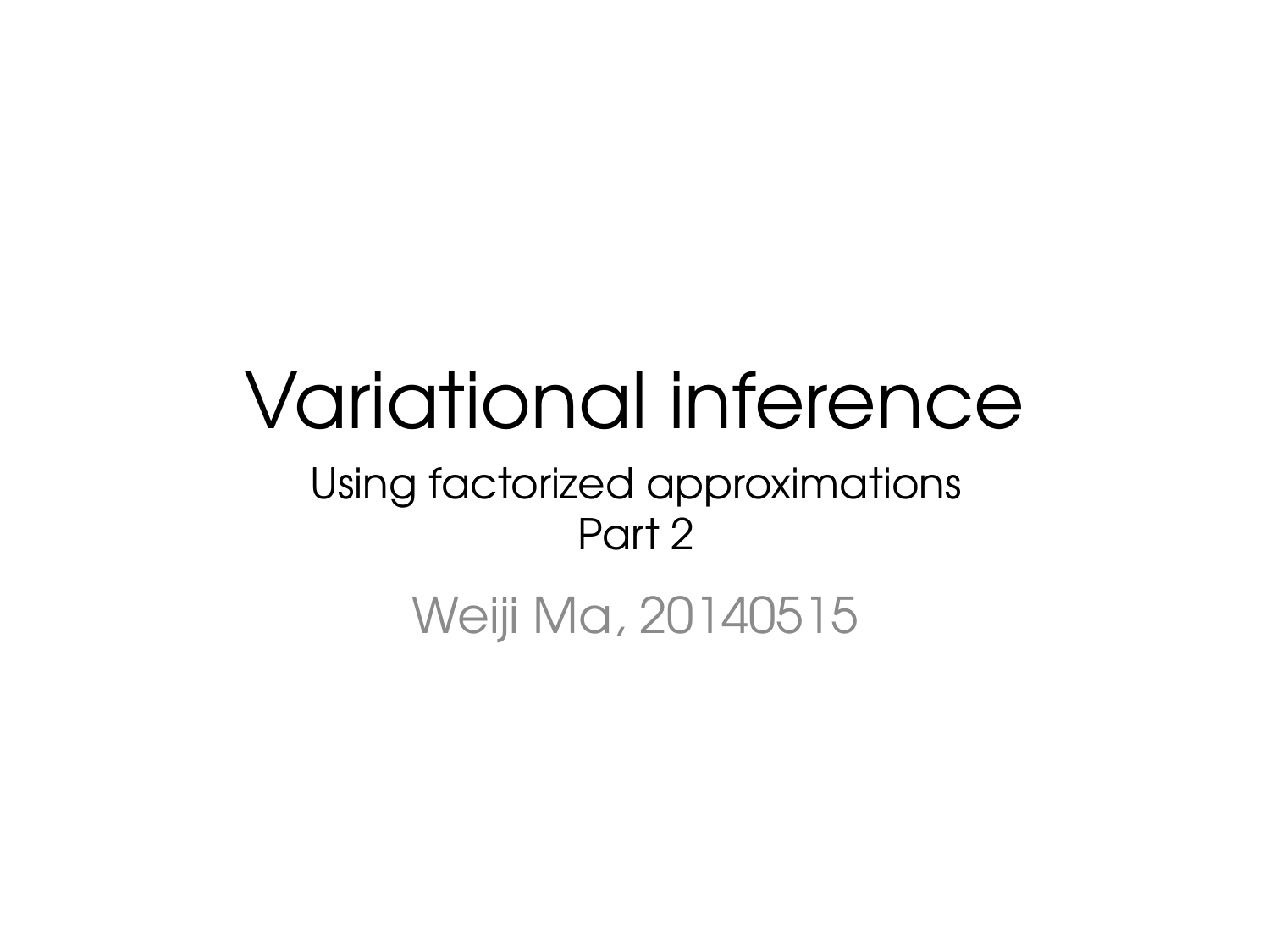

# Variational inference
Using factorized approximations
Part 2
Weiji Ma, 20140515